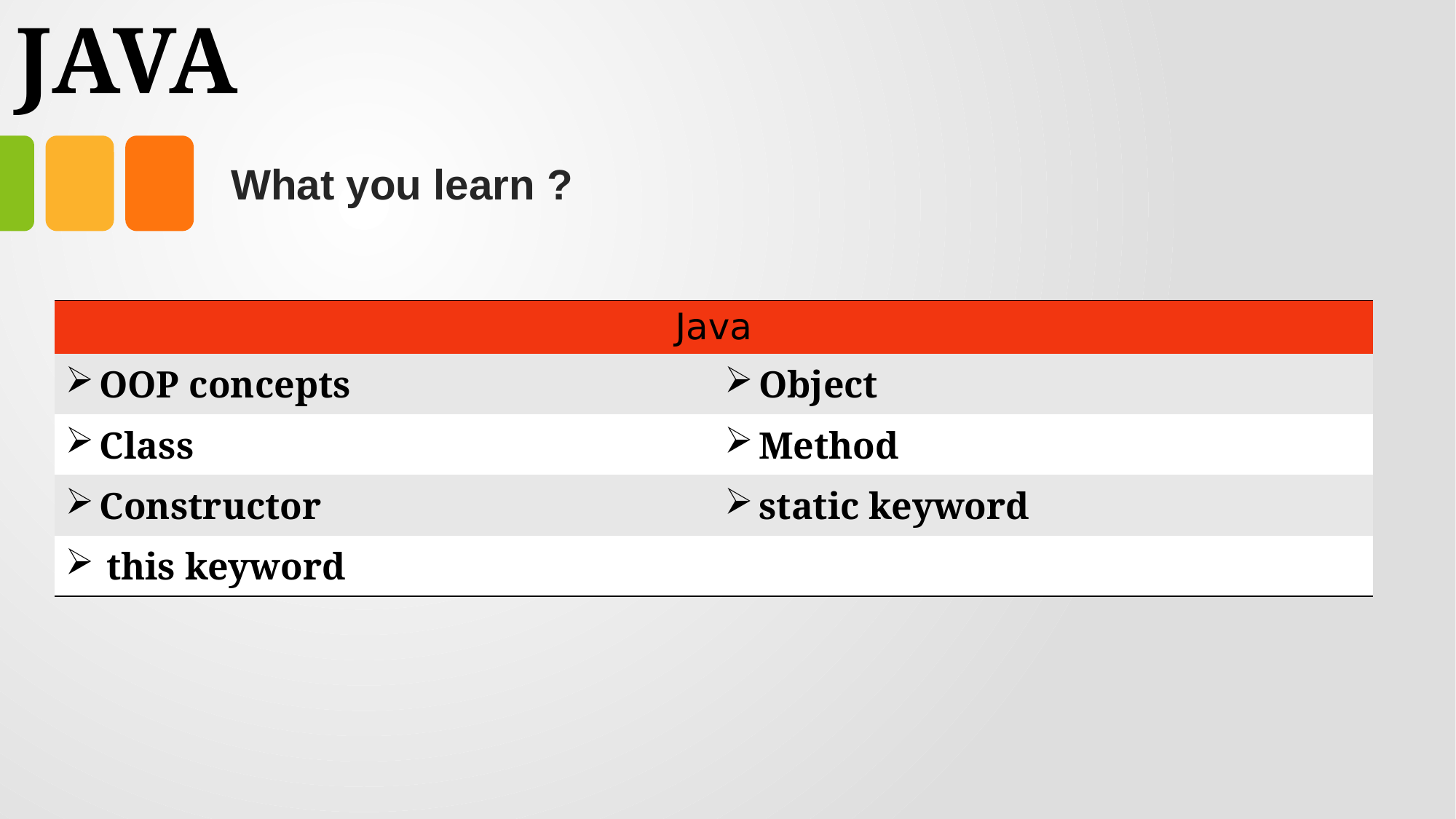

# JAVA
What you learn ?
| Java | Expressions |
| --- | --- |
| OOP concepts | Object |
| Class | Method |
| Constructor | static keyword |
| this keyword |  |